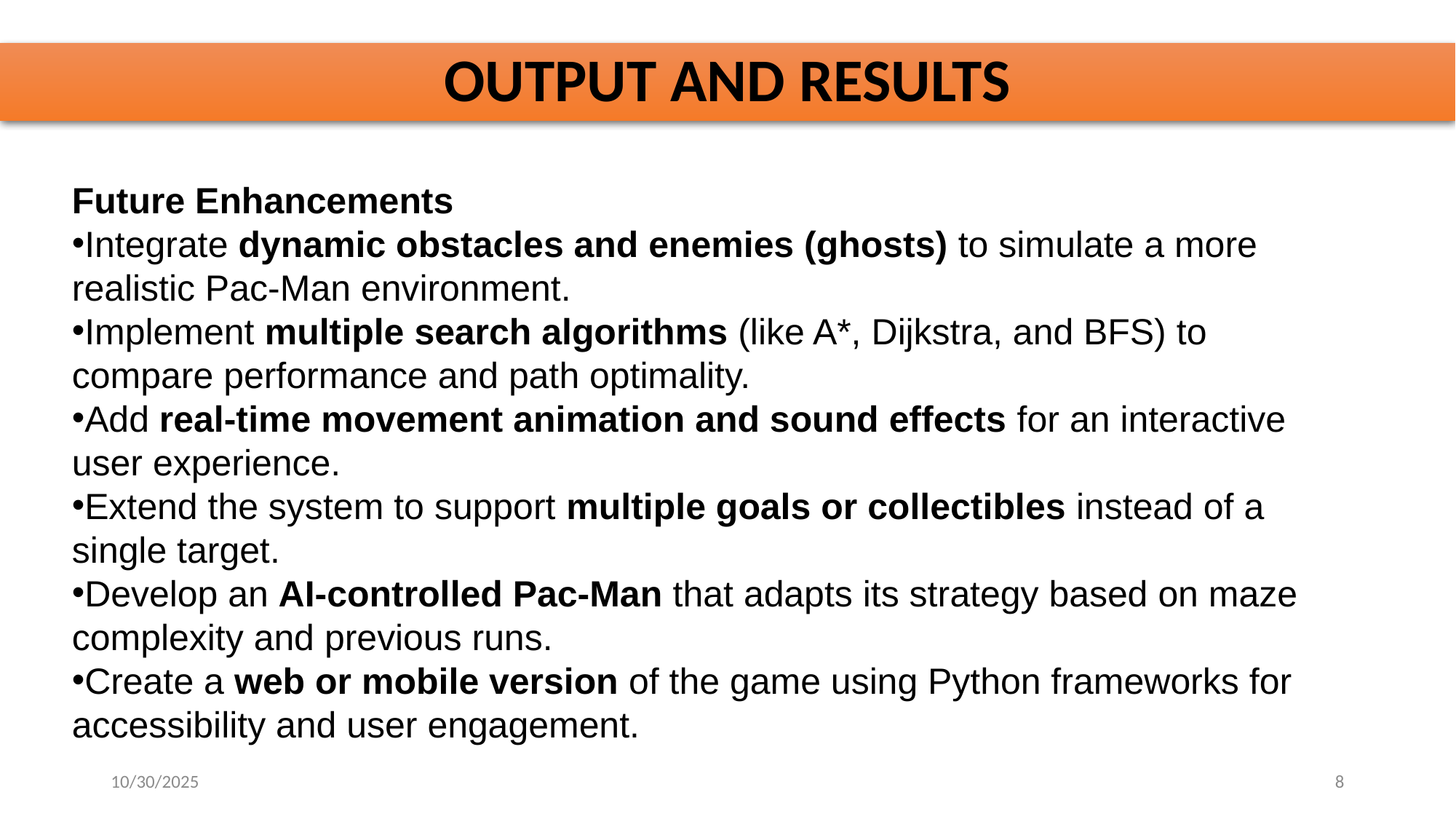

# OUTPUT AND RESULTS
Future Enhancements
Integrate dynamic obstacles and enemies (ghosts) to simulate a more realistic Pac-Man environment.
Implement multiple search algorithms (like A*, Dijkstra, and BFS) to compare performance and path optimality.
Add real-time movement animation and sound effects for an interactive user experience.
Extend the system to support multiple goals or collectibles instead of a single target.
Develop an AI-controlled Pac-Man that adapts its strategy based on maze complexity and previous runs.
Create a web or mobile version of the game using Python frameworks for accessibility and user engagement.
10/30/2025
8